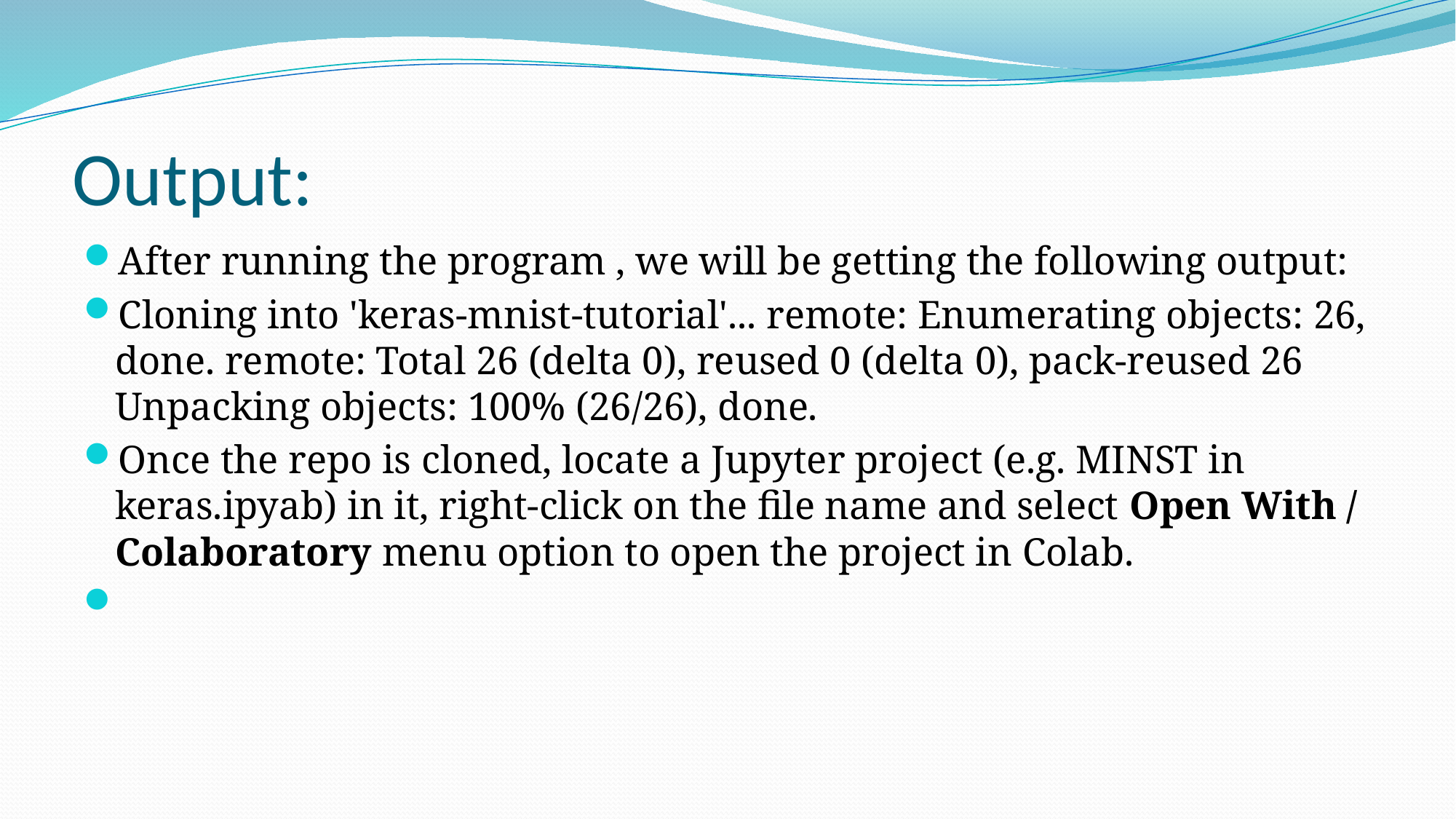

# Output:
After running the program , we will be getting the following output:
Cloning into 'keras-mnist-tutorial'... remote: Enumerating objects: 26, done. remote: Total 26 (delta 0), reused 0 (delta 0), pack-reused 26 Unpacking objects: 100% (26/26), done.
Once the repo is cloned, locate a Jupyter project (e.g. MINST in keras.ipyab) in it, right-click on the file name and select Open With / Colaboratory menu option to open the project in Colab.